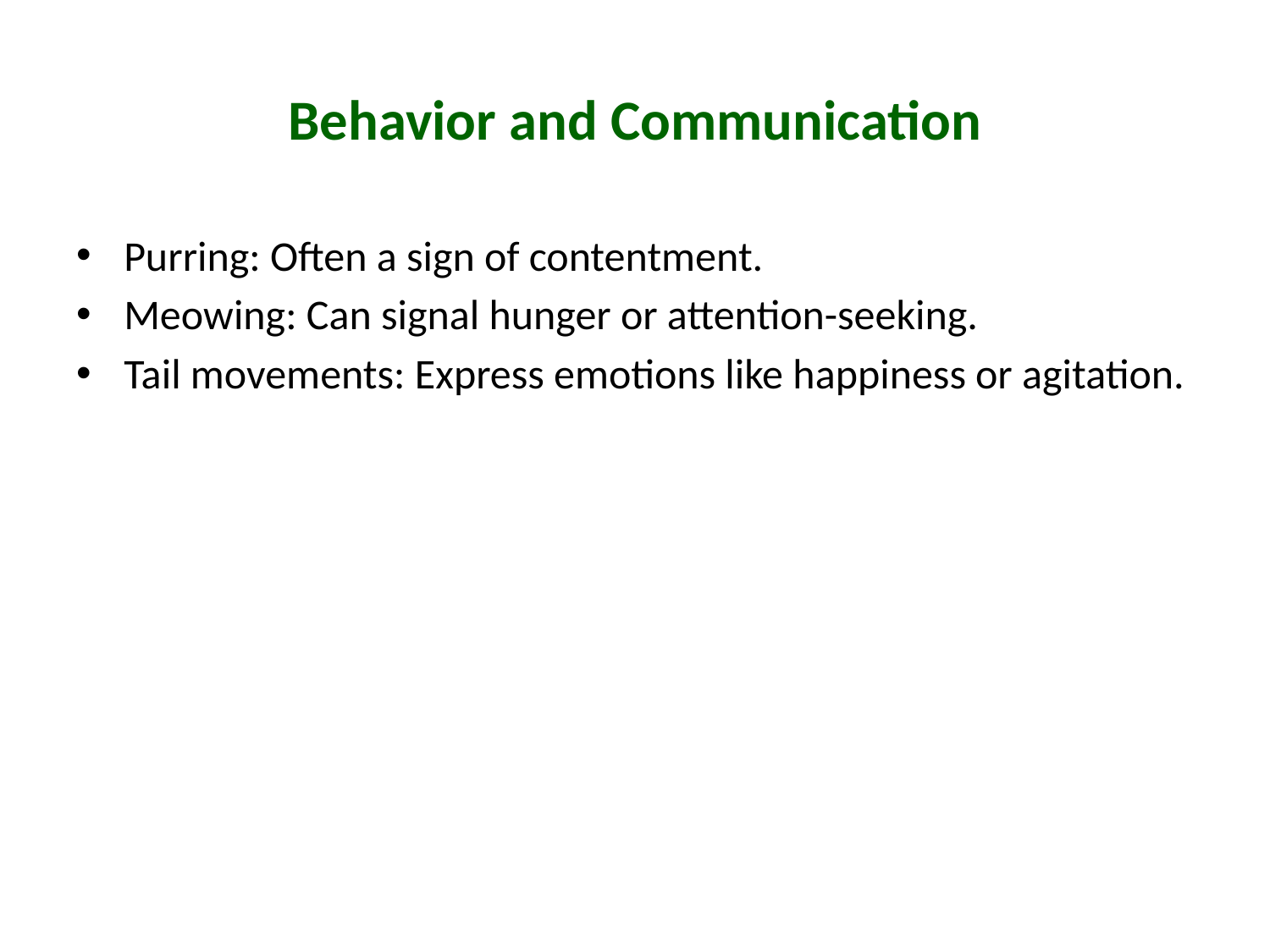

# Behavior and Communication
Purring: Often a sign of contentment.
Meowing: Can signal hunger or attention-seeking.
Tail movements: Express emotions like happiness or agitation.